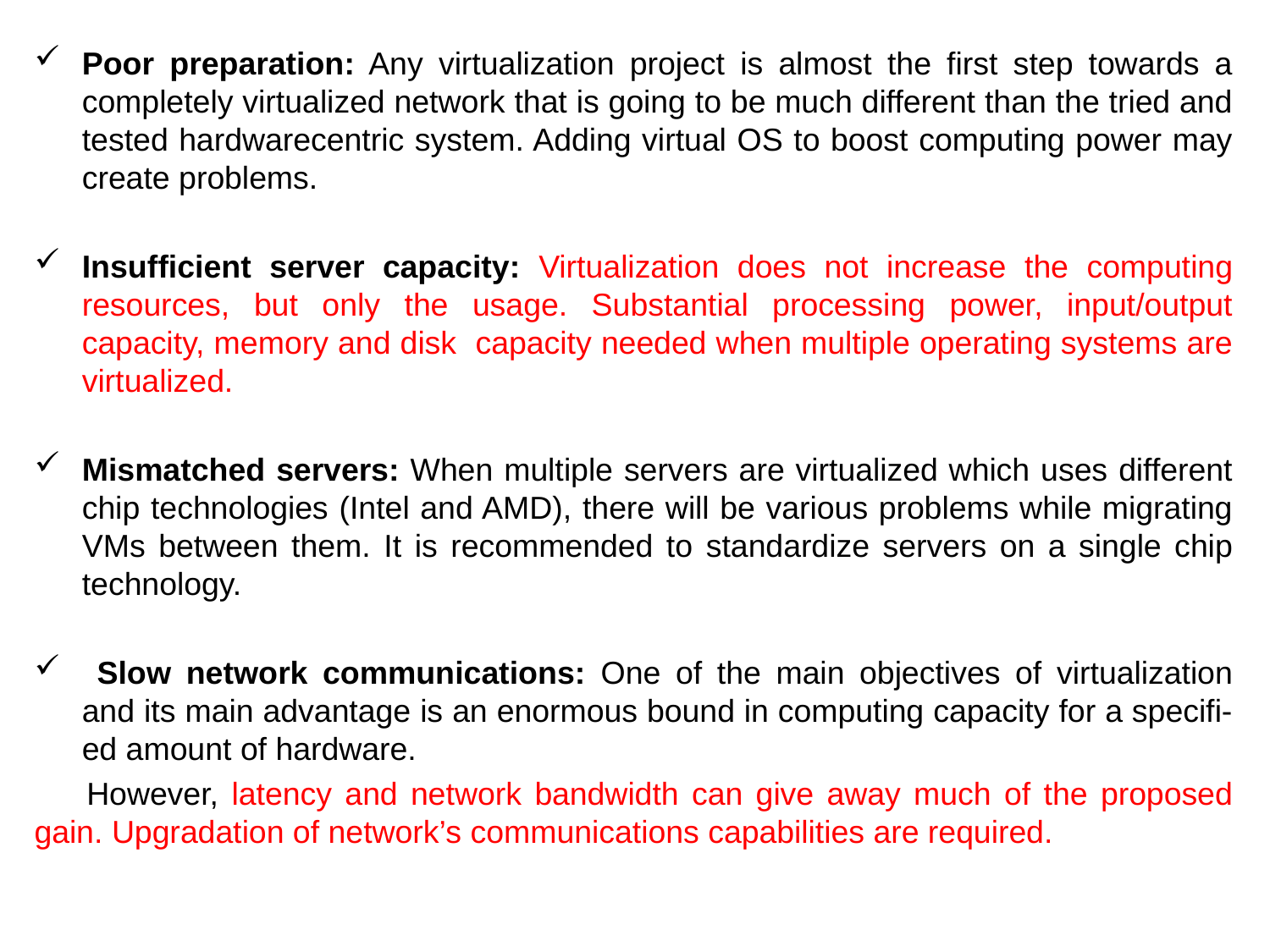

Poor preparation: Any virtualization project is almost the first step towards a completely virtualized network that is going to be much different than the tried and tested hardwarecentric system. Adding virtual OS to boost computing power may create problems.

Insufficient server capacity: Virtualization does not increase the computing resources, but only the usage. Substantial processing power, input/output capacity, memory and disk  capacity needed when multiple operating systems are virtualized.

Mismatched servers: When multiple servers are virtualized which uses different chip technologies (Intel and AMD), there will be various problems while migrating VMs between them. It is recommended to standardize servers on a single chip technology.

 Slow network communications: One of the main objectives of virtualization and its main advantage is an enormous bound in computing capacity for a specifi- ed amount of hardware.
    However, latency and network bandwidth can give away much of the proposed gain. Upgradation of network’s communications capabilities are required.